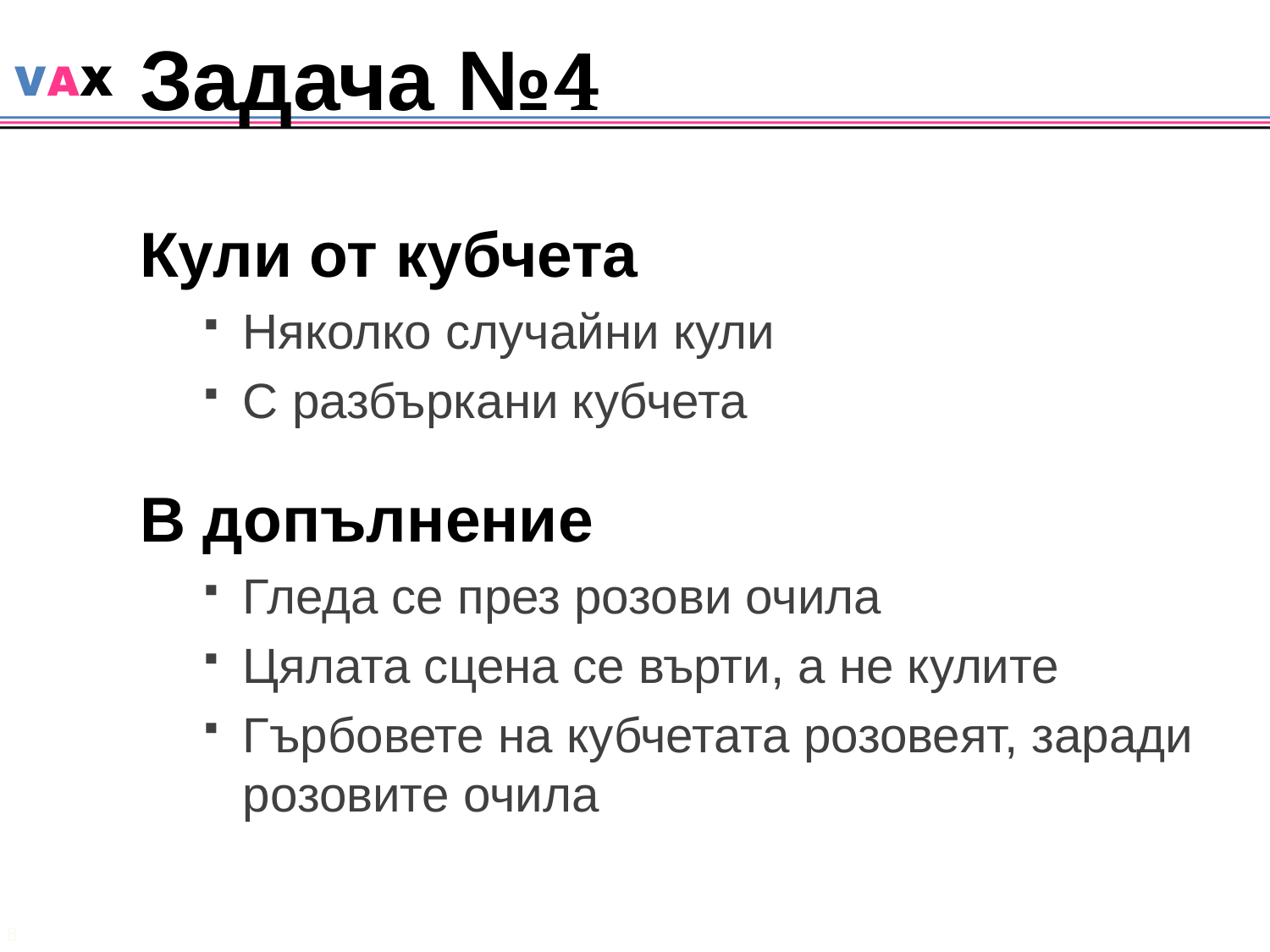

# Задача №4
Кули от кубчета
Няколко случайни кули
С разбъркани кубчета
В допълнение
Гледа се през розови очила
Цялата сцена се върти, а не кулите
Гърбовете на кубчетата розовеят, заради розовите очила